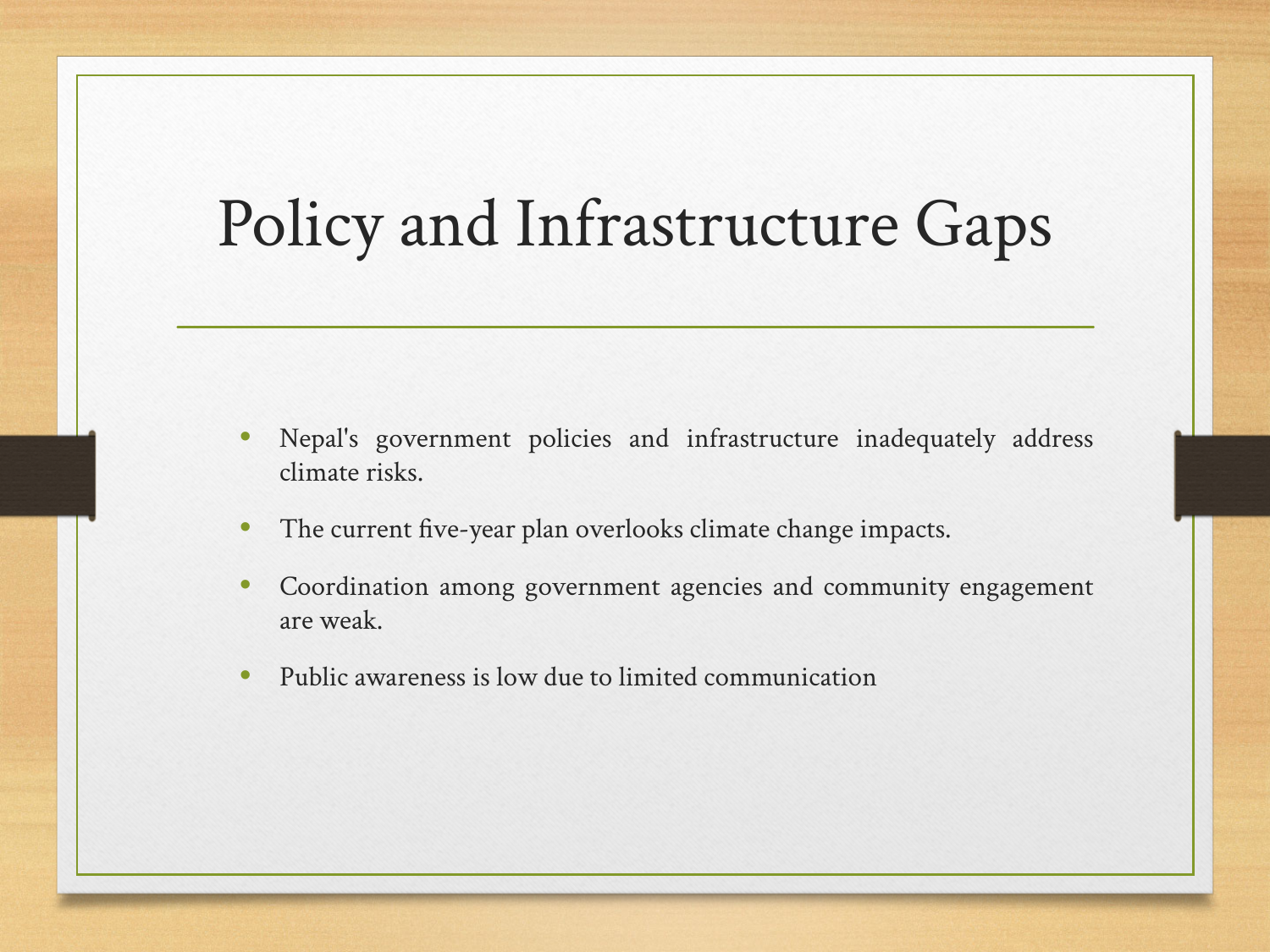

# Policy and Infrastructure Gaps

Nepal's government policies and infrastructure inadequately address climate risks.
The current five-year plan overlooks climate change impacts.
Coordination among government agencies and community engagement are weak.
Public awareness is low due to limited communication